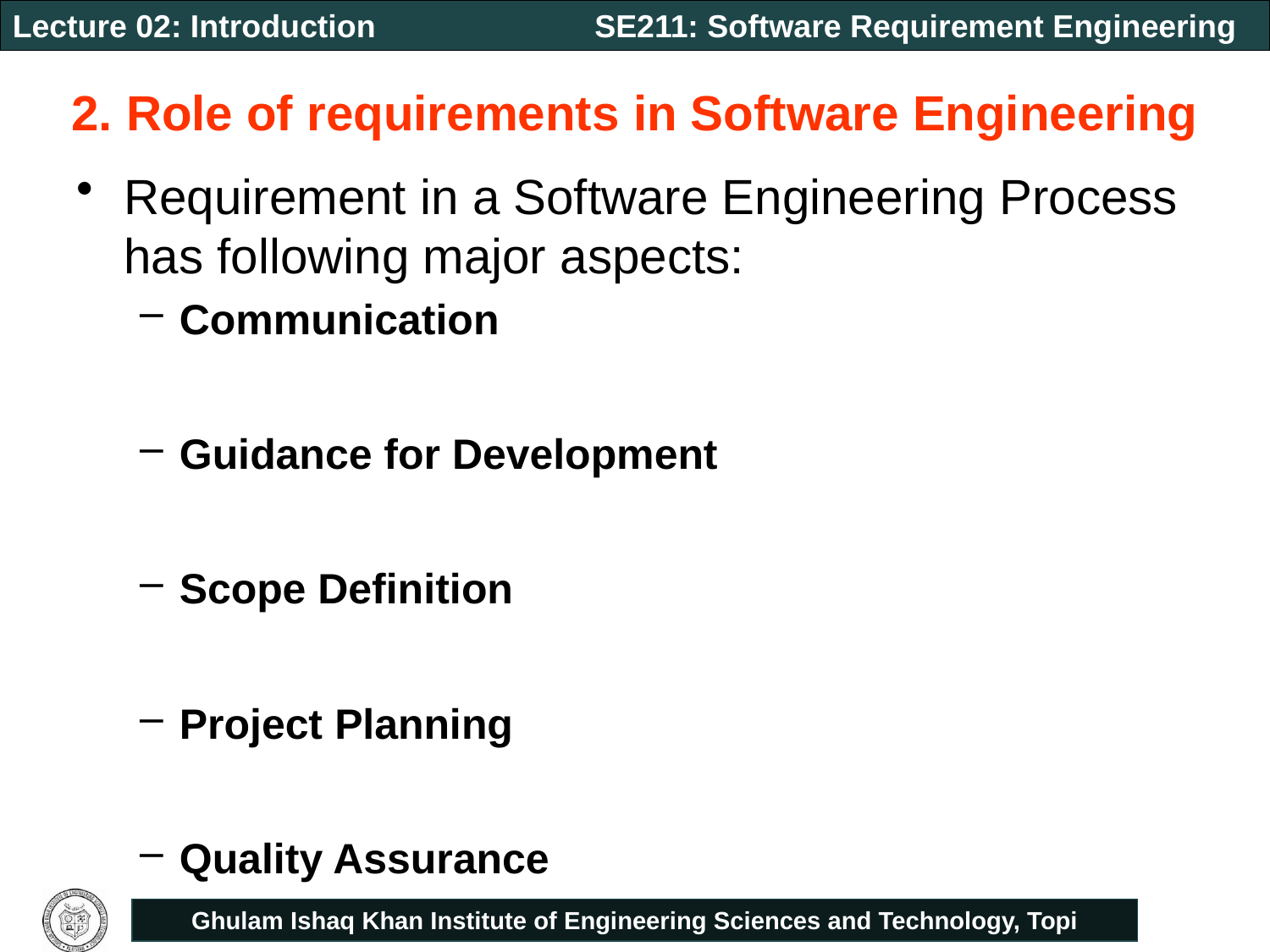

# 2. Role of requirements in Software Engineering
Requirement in a Software Engineering Process has following major aspects:
Communication

Guidance for Development

Scope Definition

Project Planning

Quality Assurance